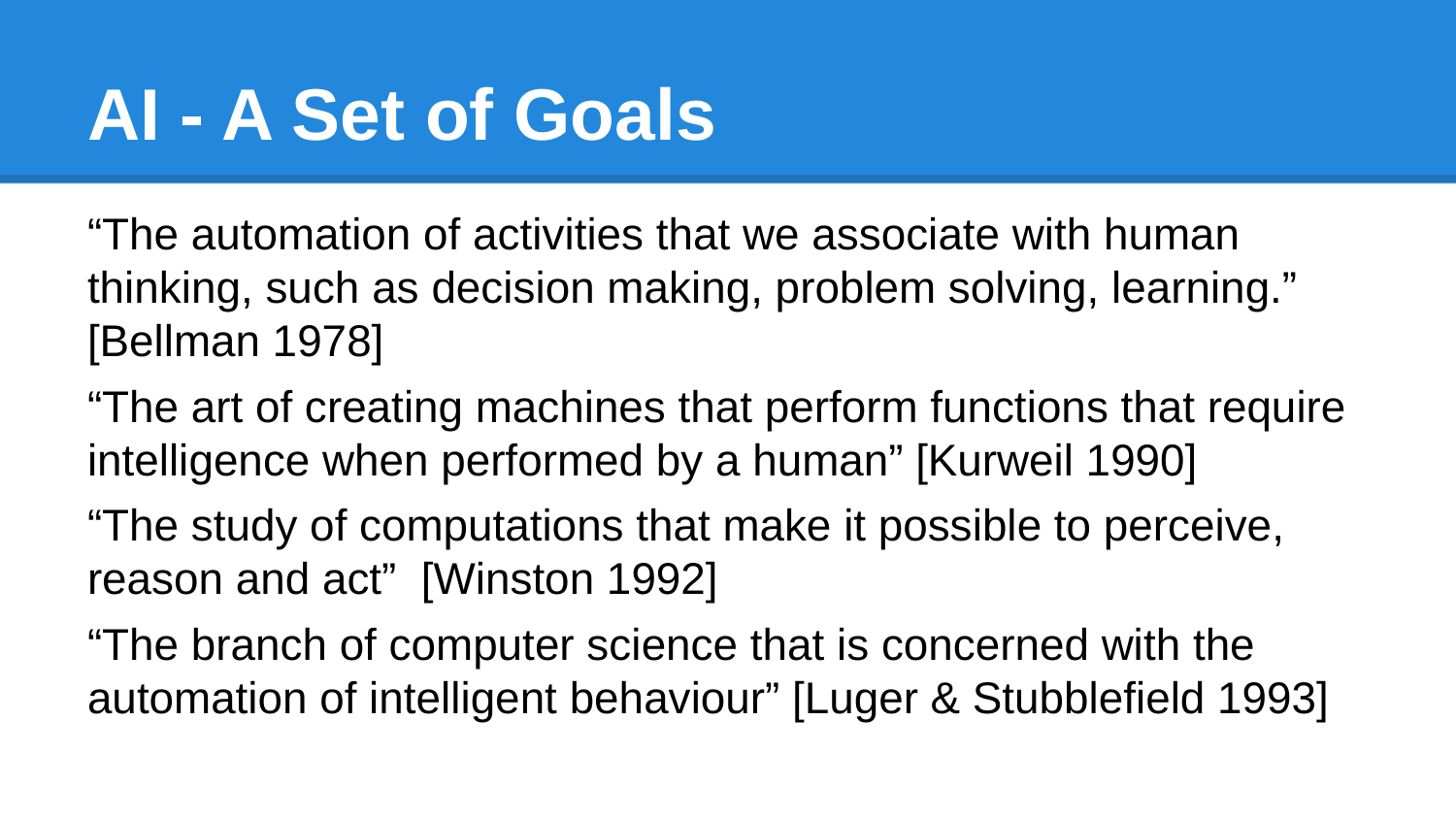

# AI - A Set of Goals
“The automation of activities that we associate with human thinking, such as decision making, problem solving, learning.” [Bellman 1978]
“The art of creating machines that perform functions that require intelligence when performed by a human” [Kurweil 1990]
“The study of computations that make it possible to perceive, reason and act”  [Winston 1992]
“The branch of computer science that is concerned with the automation of intelligent behaviour” [Luger & Stubblefield 1993]